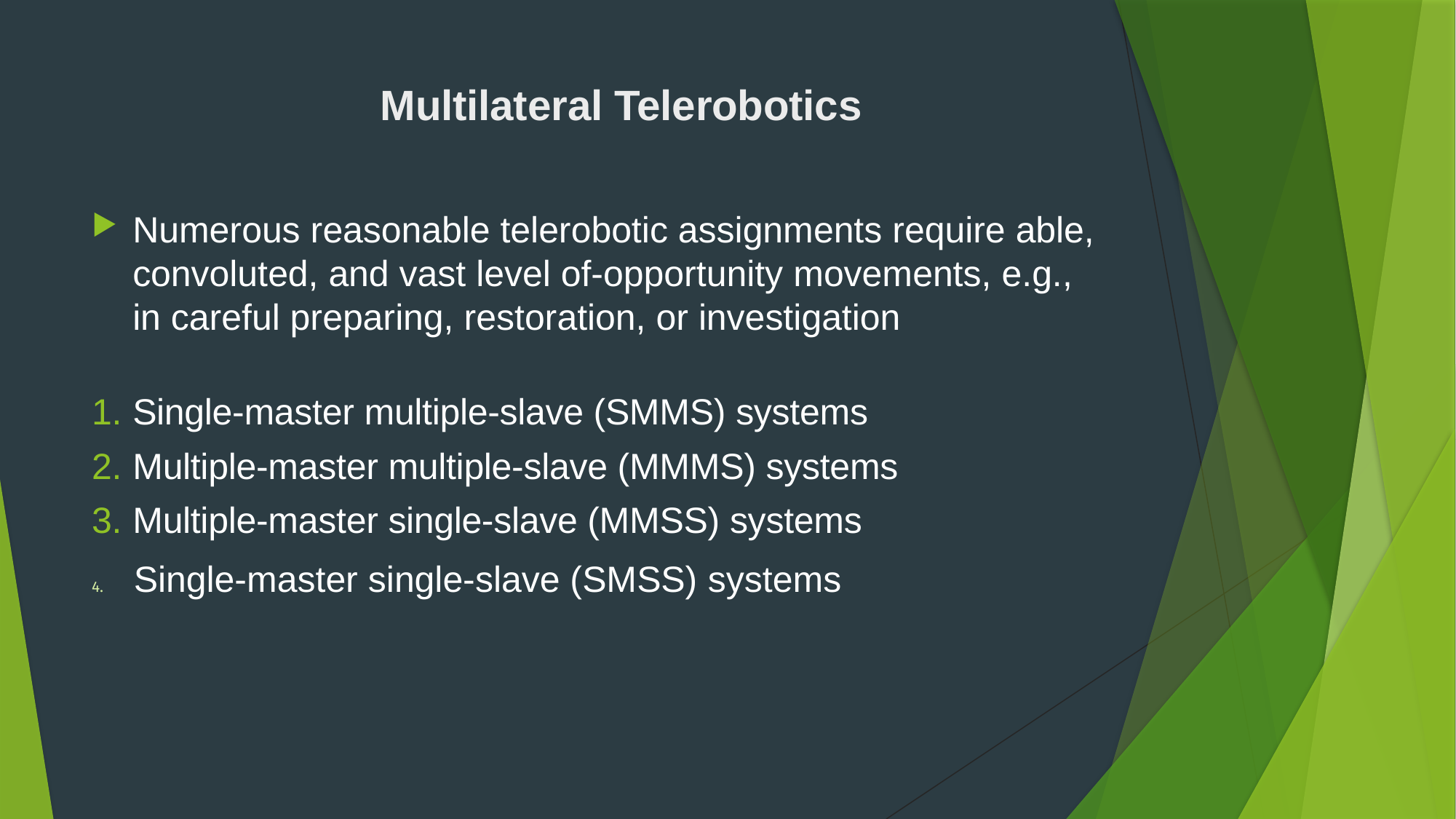

# Multilateral Telerobotics
Numerous reasonable telerobotic assignments require able, convoluted, and vast level of-opportunity movements, e.g., in careful preparing, restoration, or investigation

Single-master multiple-slave (SMMS) systems
Multiple-master multiple-slave (MMMS) systems
Multiple-master single-slave (MMSS) systems
4.   Single-master single-slave (SMSS) systems